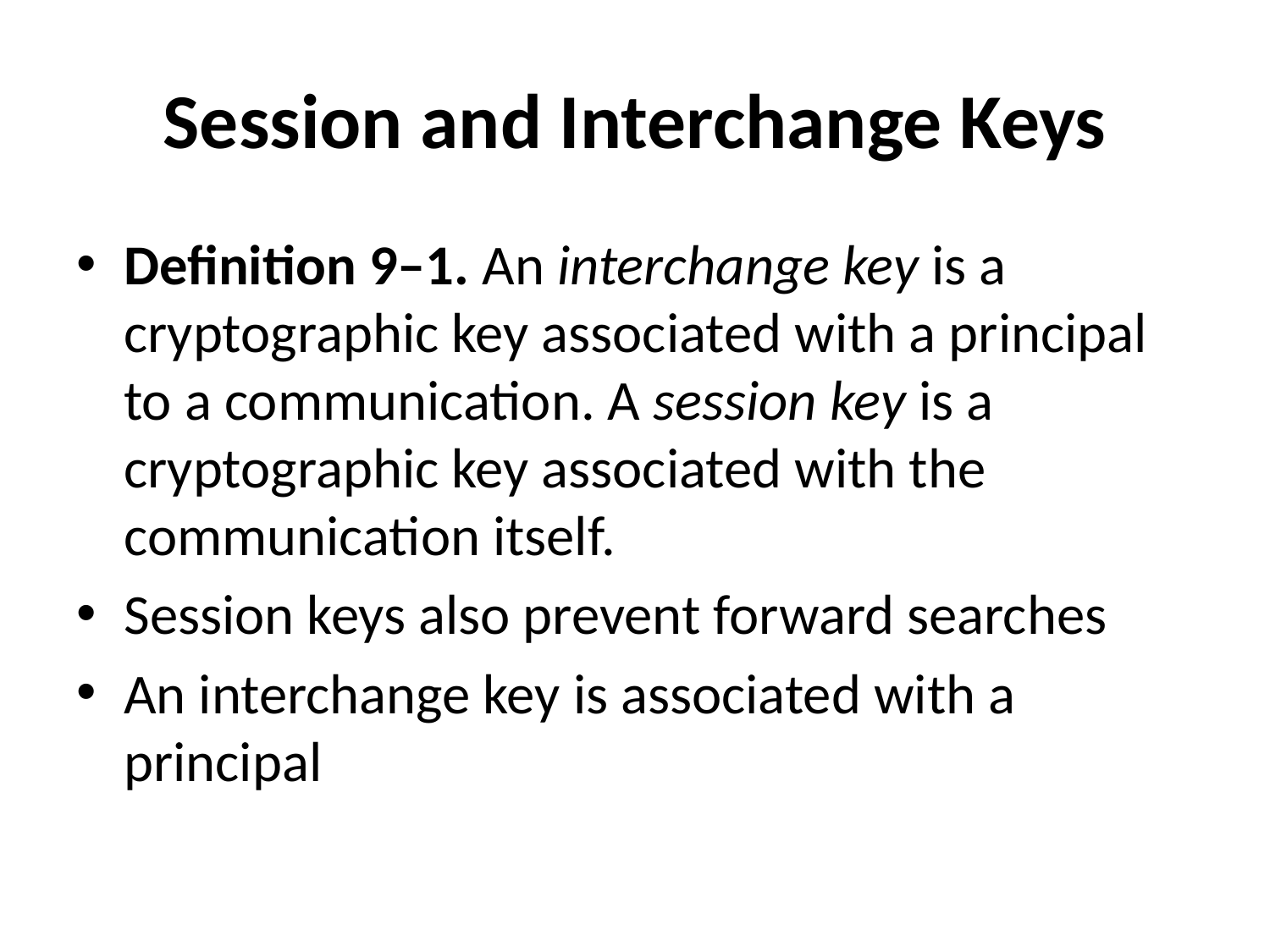

# Session and Interchange Keys
Definition 9–1. An interchange key is a cryptographic key associated with a principal to a communication. A session key is a cryptographic key associated with the communication itself.
Session keys also prevent forward searches
An interchange key is associated with a principal